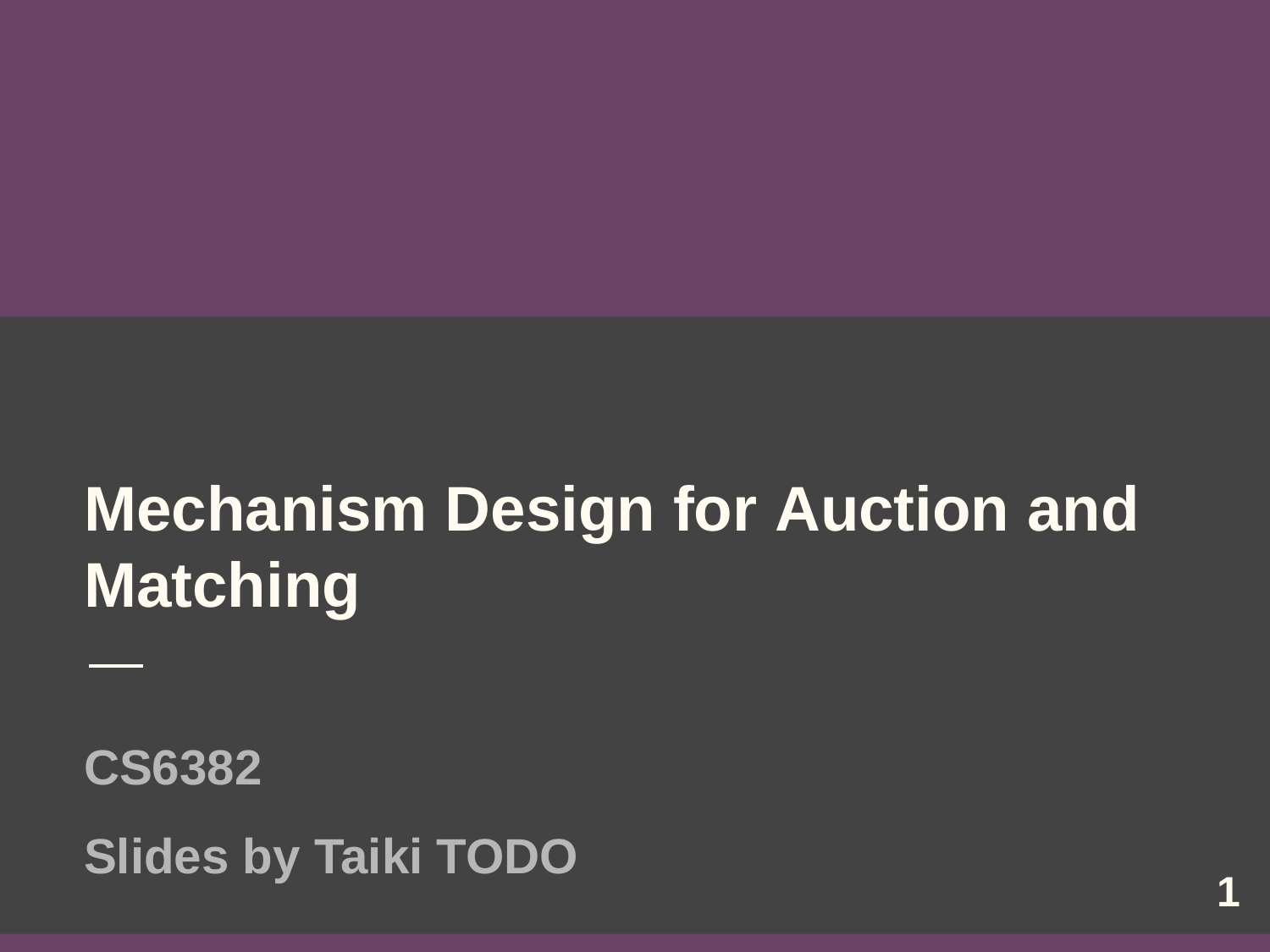

# Mechanism Design for Auction and Matching
CS6382
Slides by Taiki TODO
1